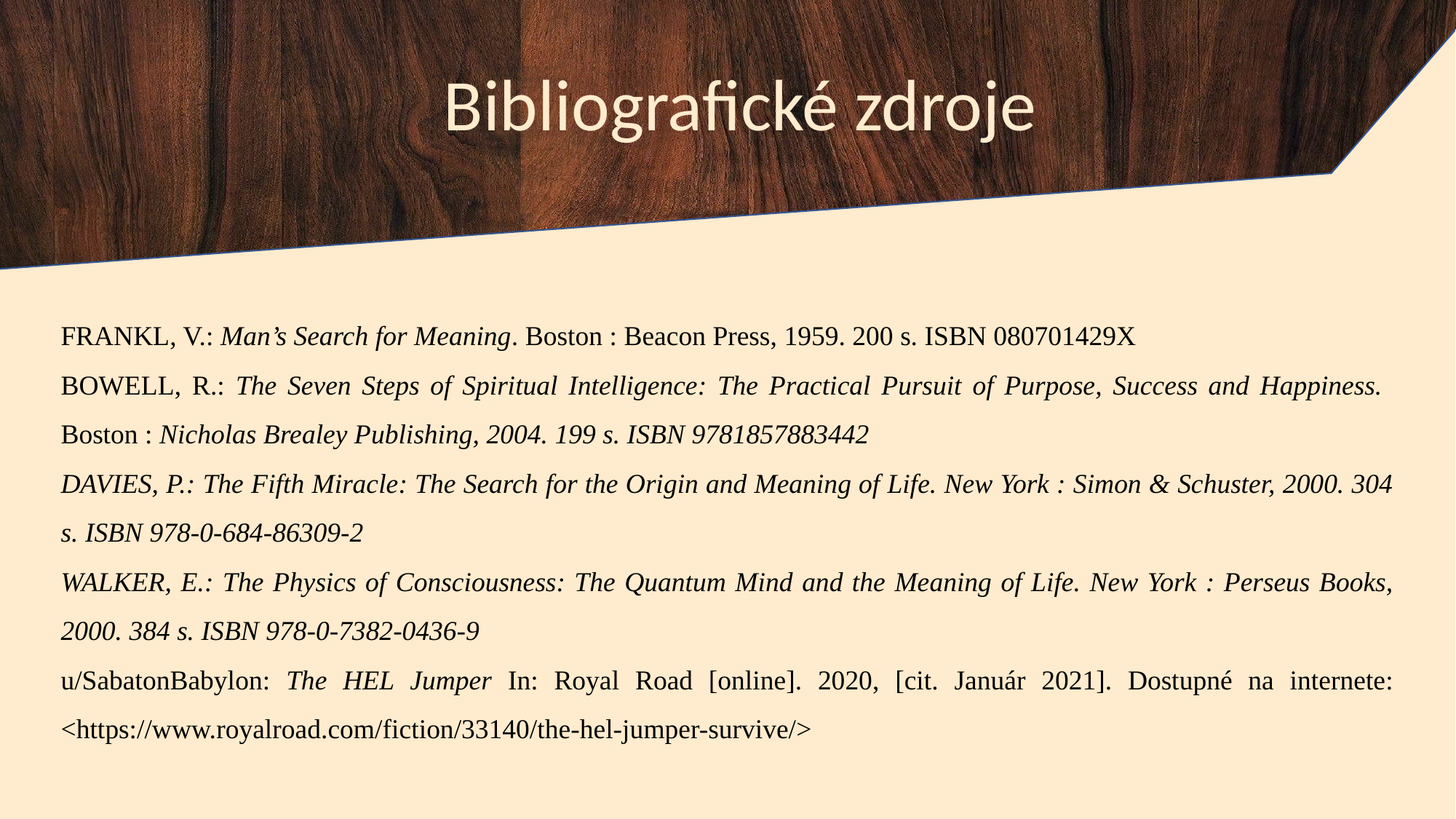

# Bibliografické zdroje
FRANKL, V.: Man’s Search for Meaning. Boston : Beacon Press, 1959. 200 s. ISBN 080701429X
BOWELL, R.: The Seven Steps of Spiritual Intelligence: The Practical Pursuit of Purpose, Success and Happiness.  Boston : Nicholas Brealey Publishing, 2004. 199 s. ISBN 9781857883442
DAVIES, P.: The Fifth Miracle: The Search for the Origin and Meaning of Life. New York : Simon & Schuster, 2000. 304 s. ISBN 978-0-684-86309-2
WALKER, E.: The Physics of Consciousness: The Quantum Mind and the Meaning of Life. New York : Perseus Books, 2000. 384 s. ISBN 978-0-7382-0436-9
u/SabatonBabylon: The HEL Jumper In: Royal Road [online]. 2020, [cit. Január 2021]. Dostupné na internete: <https://www.royalroad.com/fiction/33140/the-hel-jumper-survive/>